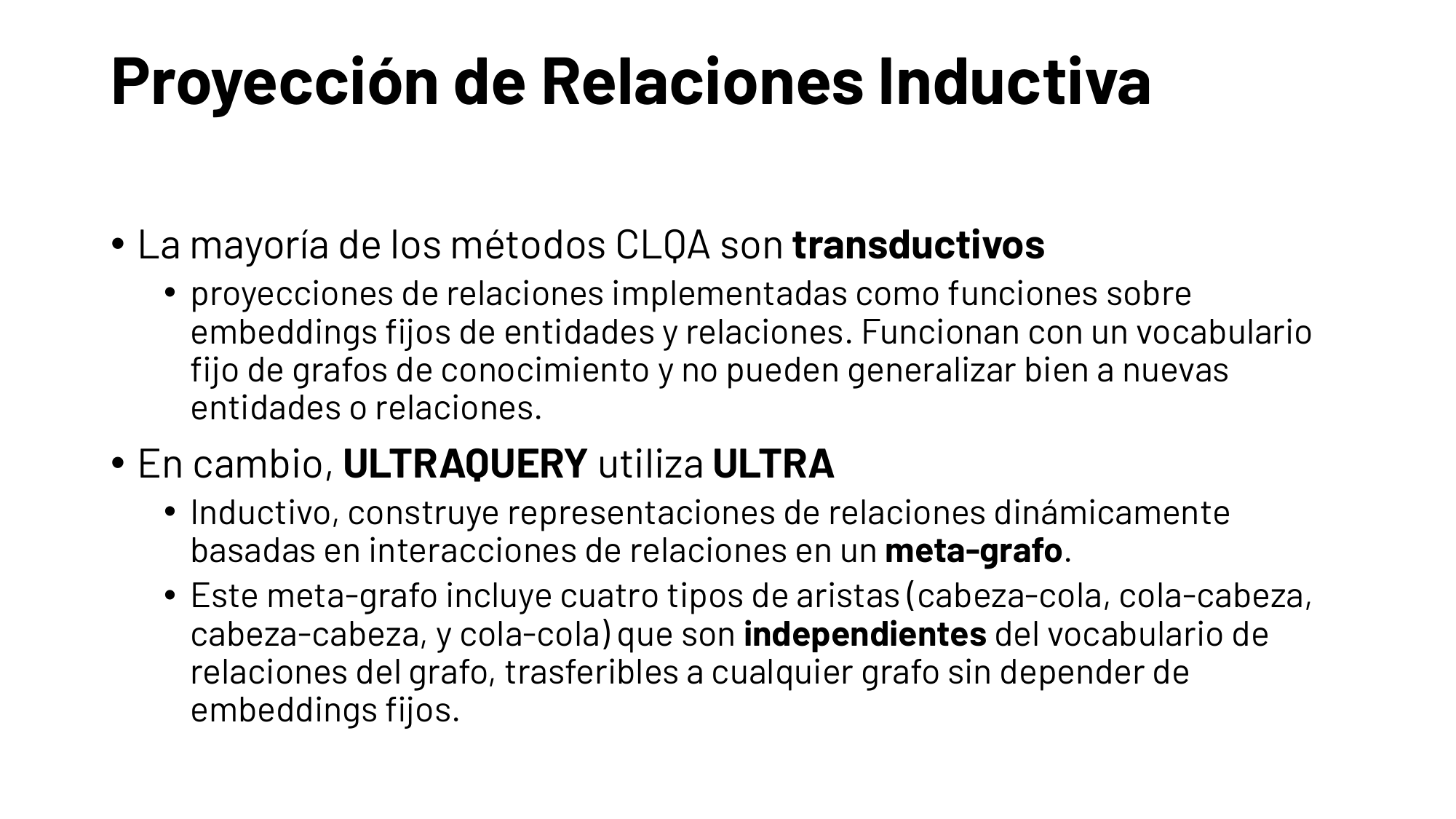

# Proyección de Relaciones Inductiva
La mayoría de los métodos CLQA son transductivos
proyecciones de relaciones implementadas como funciones sobre embeddings fijos de entidades y relaciones. Funcionan con un vocabulario fijo de grafos de conocimiento y no pueden generalizar bien a nuevas entidades o relaciones.
En cambio, ULTRAQUERY utiliza ULTRA
Inductivo, construye representaciones de relaciones dinámicamente basadas en interacciones de relaciones en un meta-grafo.
Este meta-grafo incluye cuatro tipos de aristas (cabeza-cola, cola-cabeza, cabeza-cabeza, y cola-cola) que son independientes del vocabulario de relaciones del grafo, trasferibles a cualquier grafo sin depender de embeddings fijos.